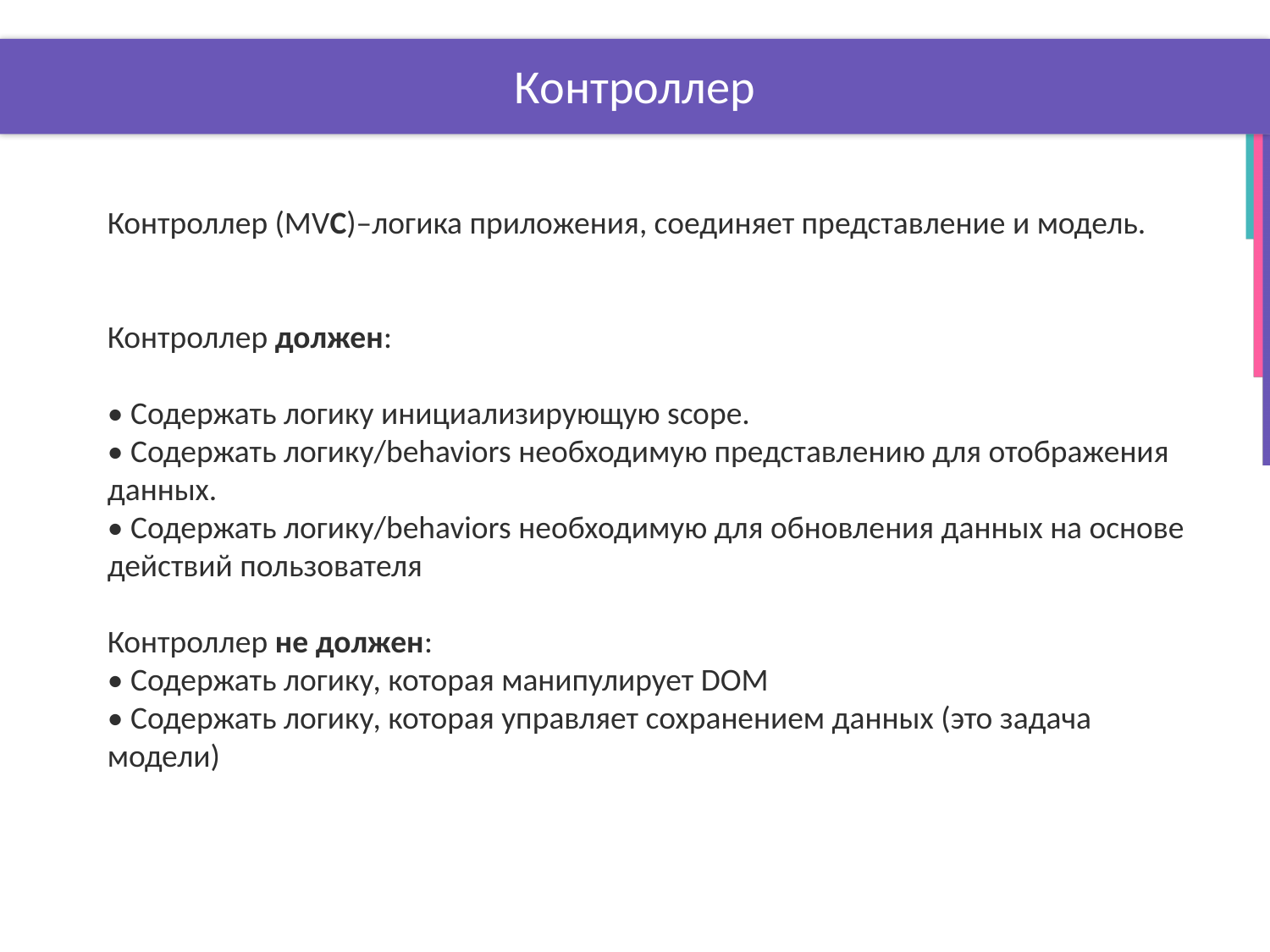

# Контроллер
Контроллер (MVC)–логика приложения, соединяет представление и модель.

Контроллер должен:

• Содержать логику инициализирующую scope.
• Содержать логику/behaviors необходимую представлению для отображения данных.
• Содержать логику/behaviors необходимую для обновления данных на основе действий пользователя

Контроллер не должен:
• Содержать логику, которая манипулирует DOM
• Содержать логику, которая управляет сохранением данных (это задача модели)